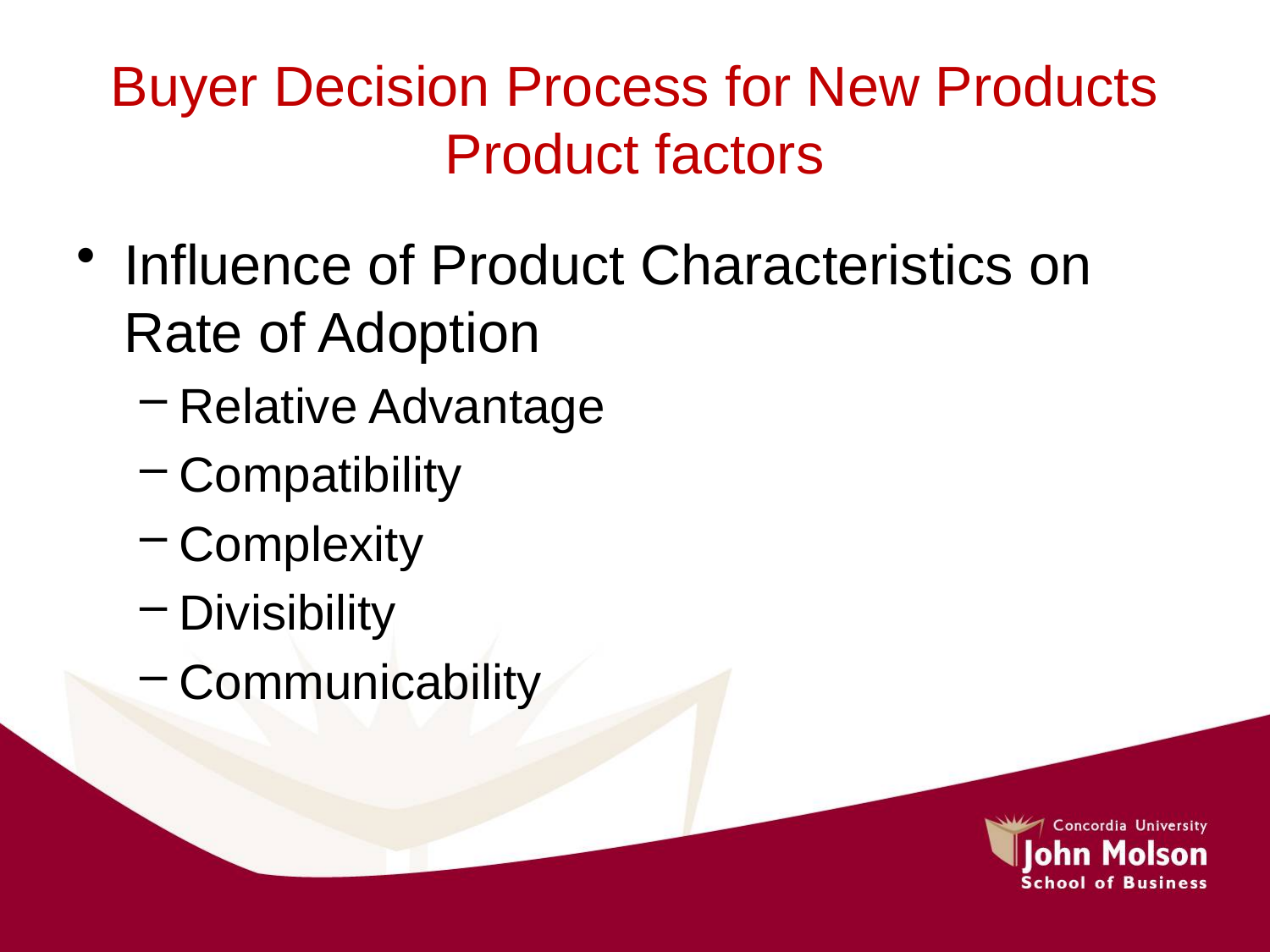

# Buyer Decision Process for New Products Product factors
Influence of Product Characteristics on Rate of Adoption
Relative Advantage
Compatibility
Complexity
Divisibility
Communicability